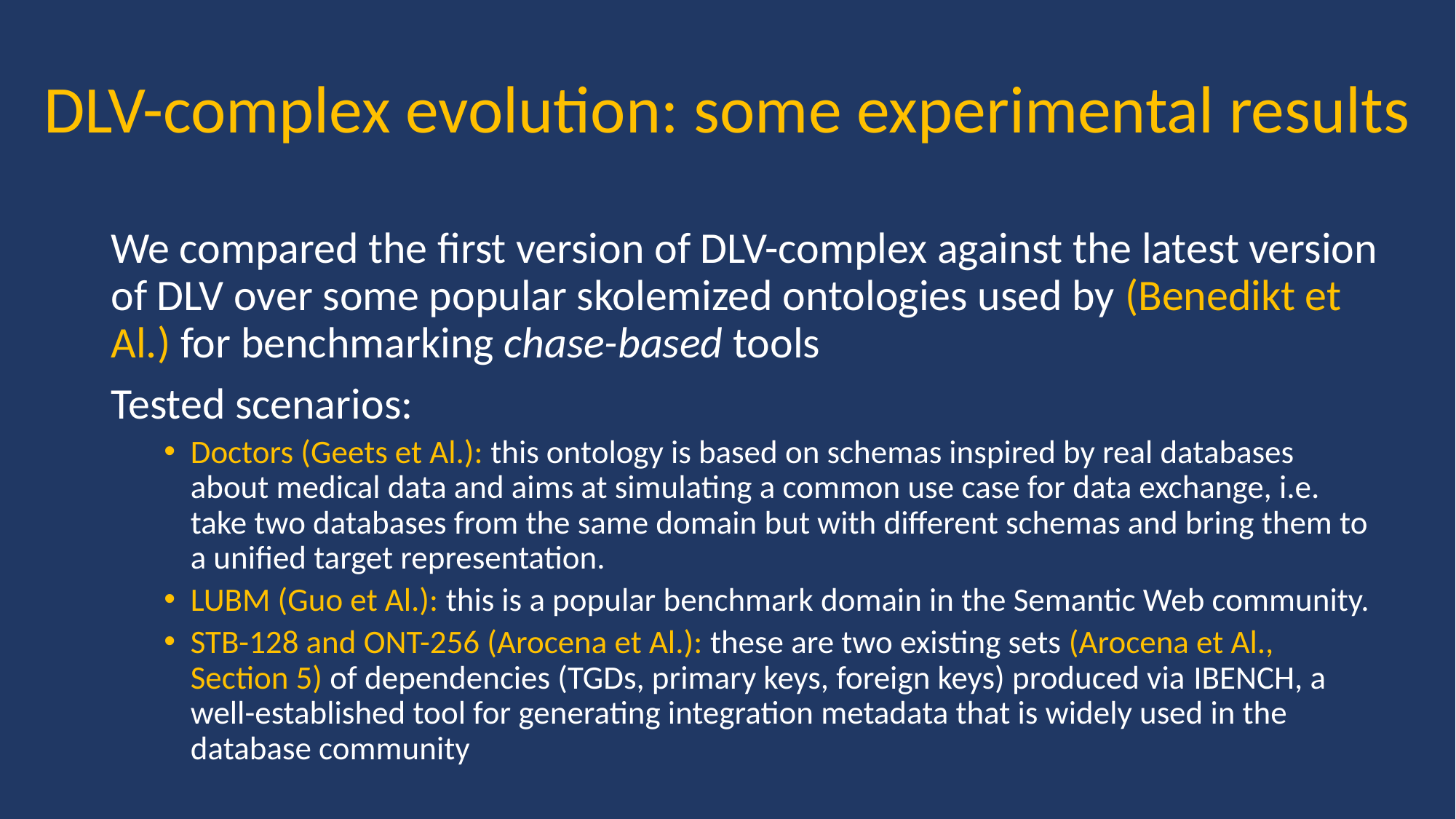

# DLV-complex evolution: some experimental results
We compared the first version of DLV-complex against the latest version of DLV over some popular skolemized ontologies used by (Benedikt et Al.) for benchmarking chase-based tools
Tested scenarios:
Doctors (Geets et Al.): this ontology is based on schemas inspired by real databases about medical data and aims at simulating a common use case for data exchange, i.e. take two databases from the same domain but with different schemas and bring them to a unified target representation.
LUBM (Guo et Al.): this is a popular benchmark domain in the Semantic Web community.
STB-128 and ONT-256 (Arocena et Al.): these are two existing sets (Arocena et Al., Section 5) of dependencies (TGDs, primary keys, foreign keys) produced via iBench, a well-established tool for generating integration metadata that is widely used in the database community